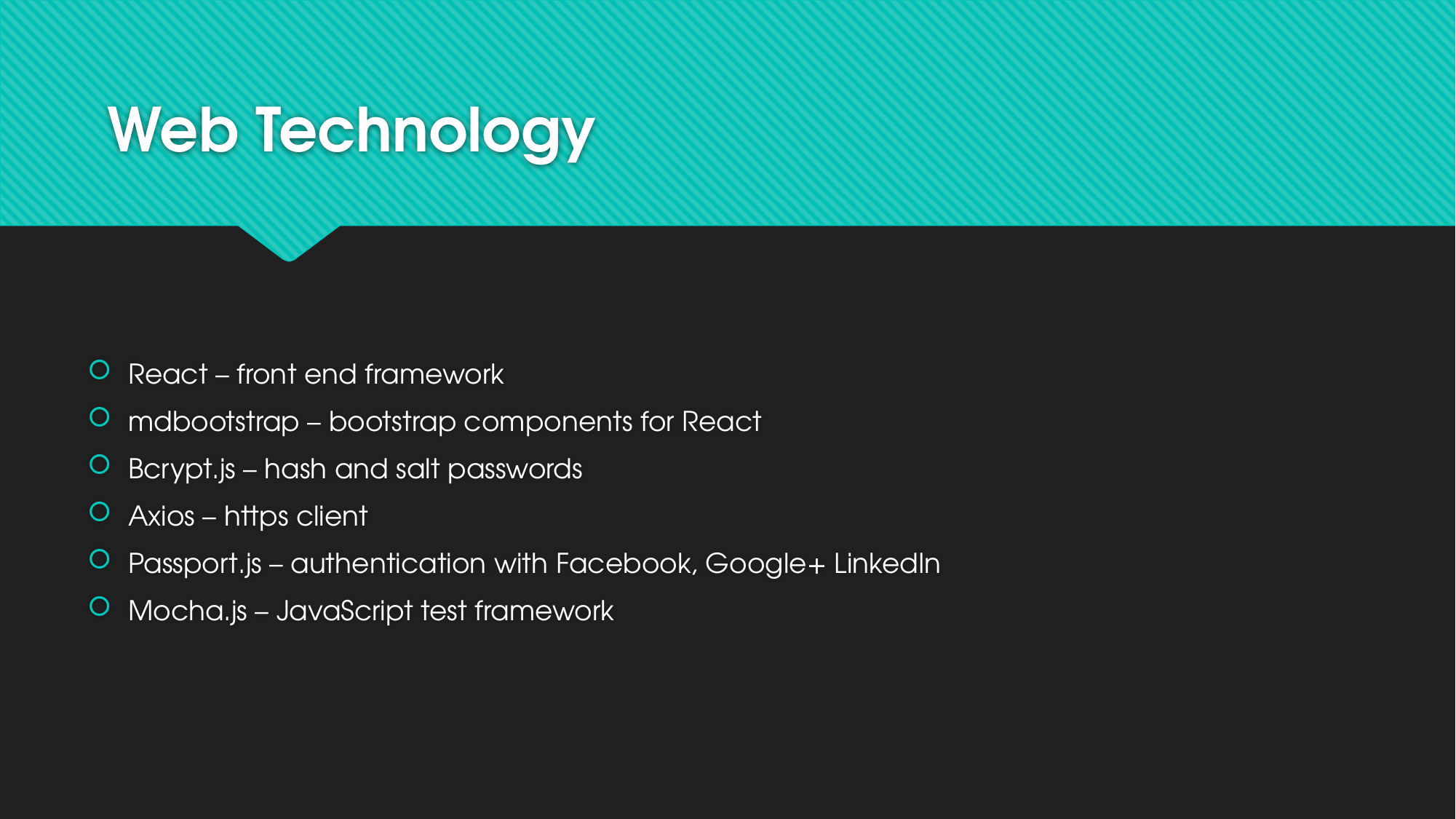

# Web Technology
React – front end framework
mdbootstrap – bootstrap components for React
Bcrypt.js – hash and salt passwords
Axios – https client
Passport.js – authentication with Facebook, Google+ LinkedIn
Mocha.js – JavaScript test framework